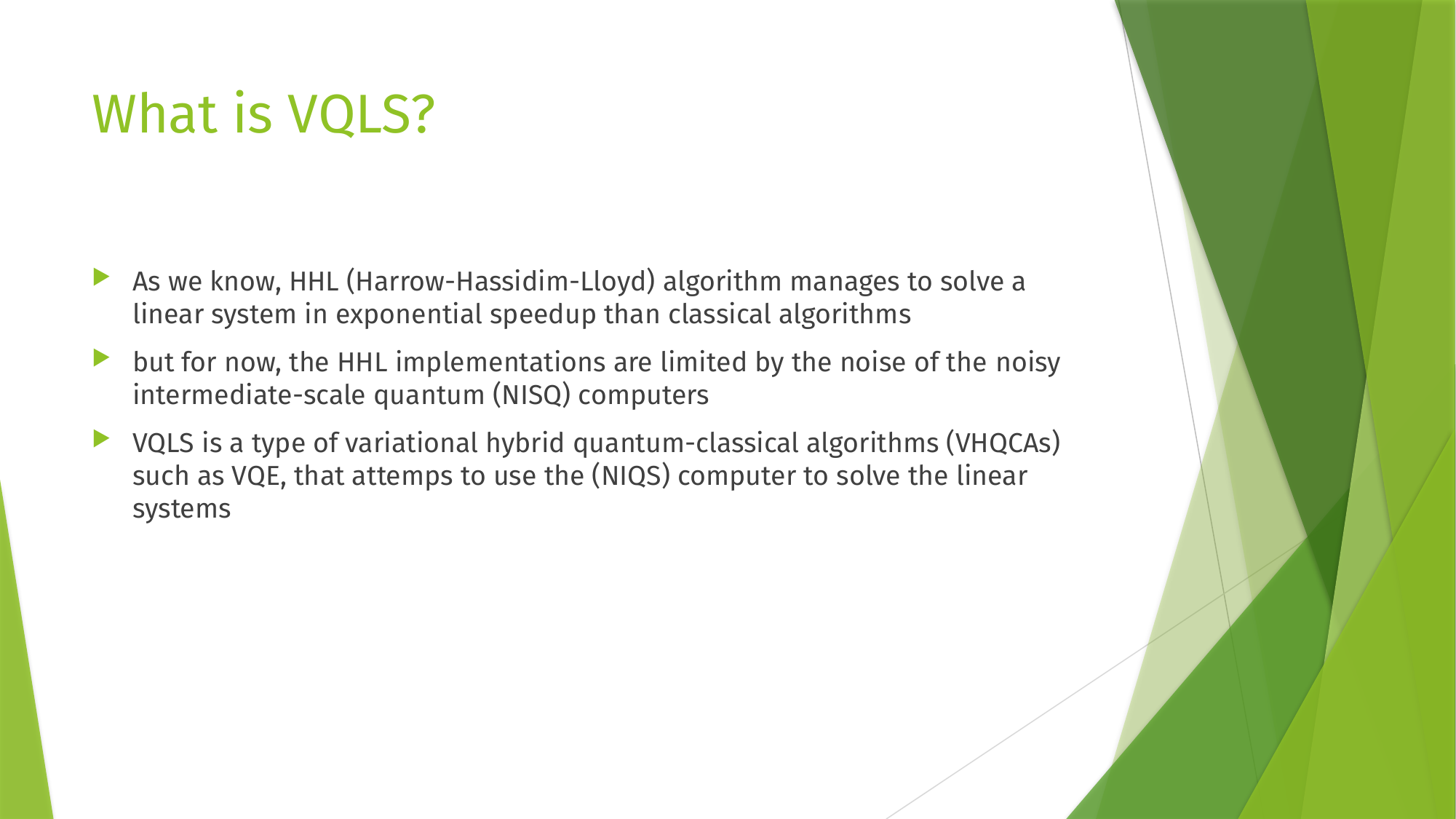

# What is VQLS?
As we know, HHL (Harrow-Hassidim-Lloyd) algorithm manages to solve a linear system in exponential speedup than classical algorithms
but for now, the HHL implementations are limited by the noise of the noisy intermediate-scale quantum (NISQ) computers
VQLS is a type of variational hybrid quantum-classical algorithms (VHQCAs) such as VQE, that attemps to use the (NIQS) computer to solve the linear systems